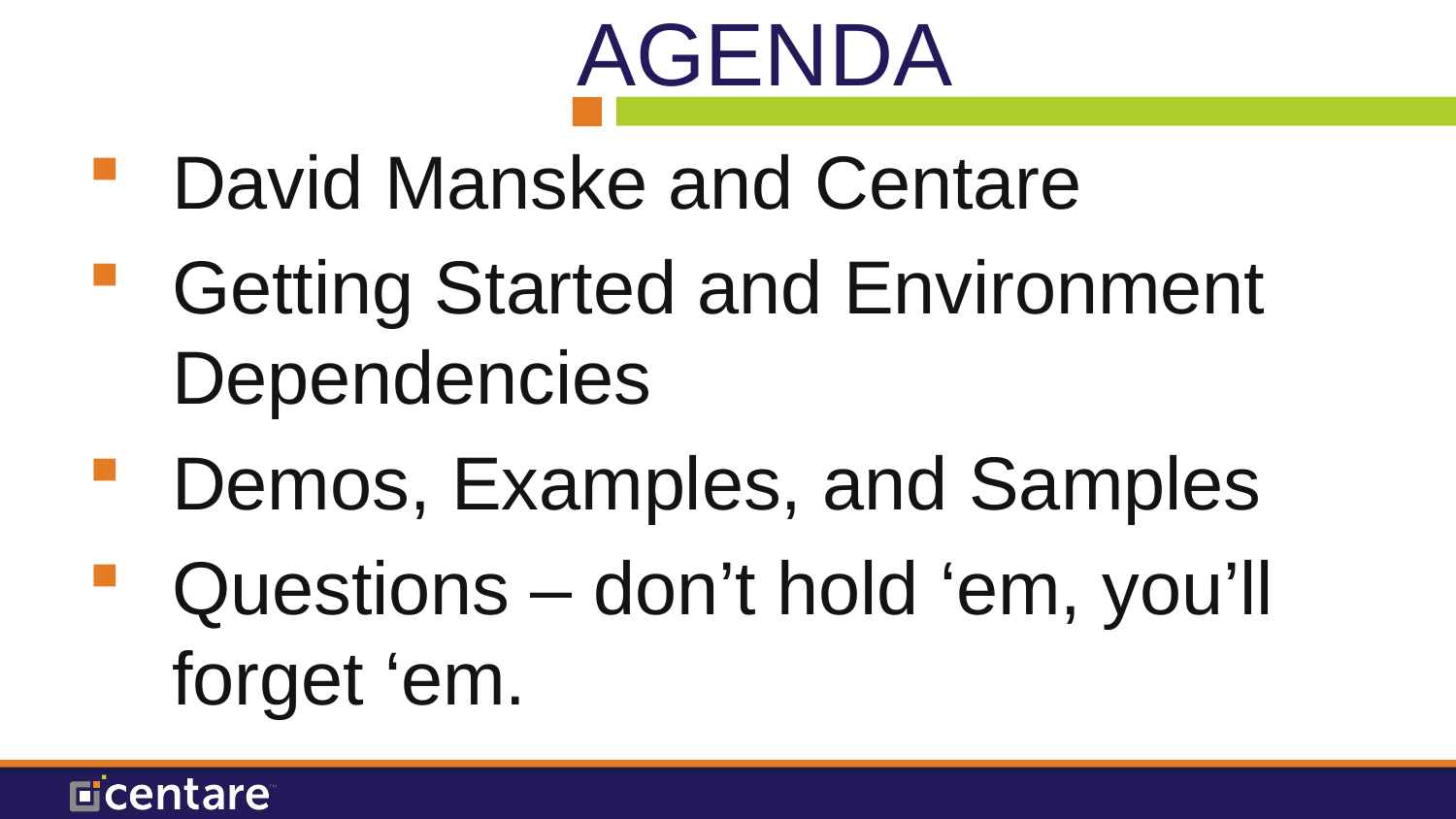

# agenda
David Manske and Centare
Getting Started and Environment Dependencies
Demos, Examples, and Samples
Questions – don’t hold ‘em, you’ll forget ‘em.